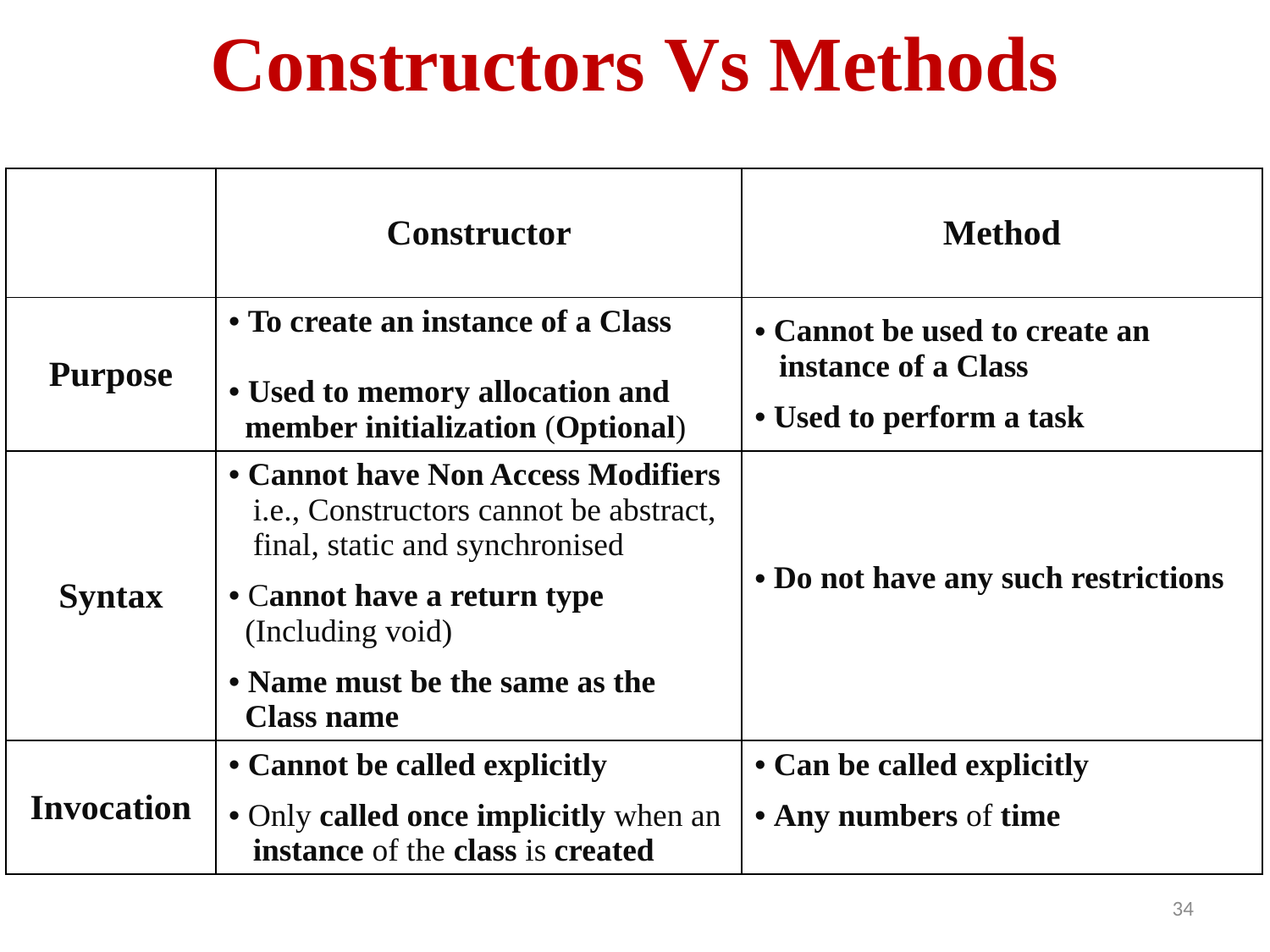

# Constructors Vs Methods

|  | Constructor | Method |
| --- | --- | --- |
| Purpose | To create an instance of a Class Used to memory allocation and member initialization (Optional) | Cannot be used to create an instance of a Class Used to perform a task |
| Syntax | Cannot have Non Access Modifiers i.e., Constructors cannot be abstract, final, static and synchronised Cannot have a return type (Including void) Name must be the same as the Class name | Do not have any such restrictions |
| Invocation | Cannot be called explicitly Only called once implicitly when an instance of the class is created | Can be called explicitly Any numbers of time |
34